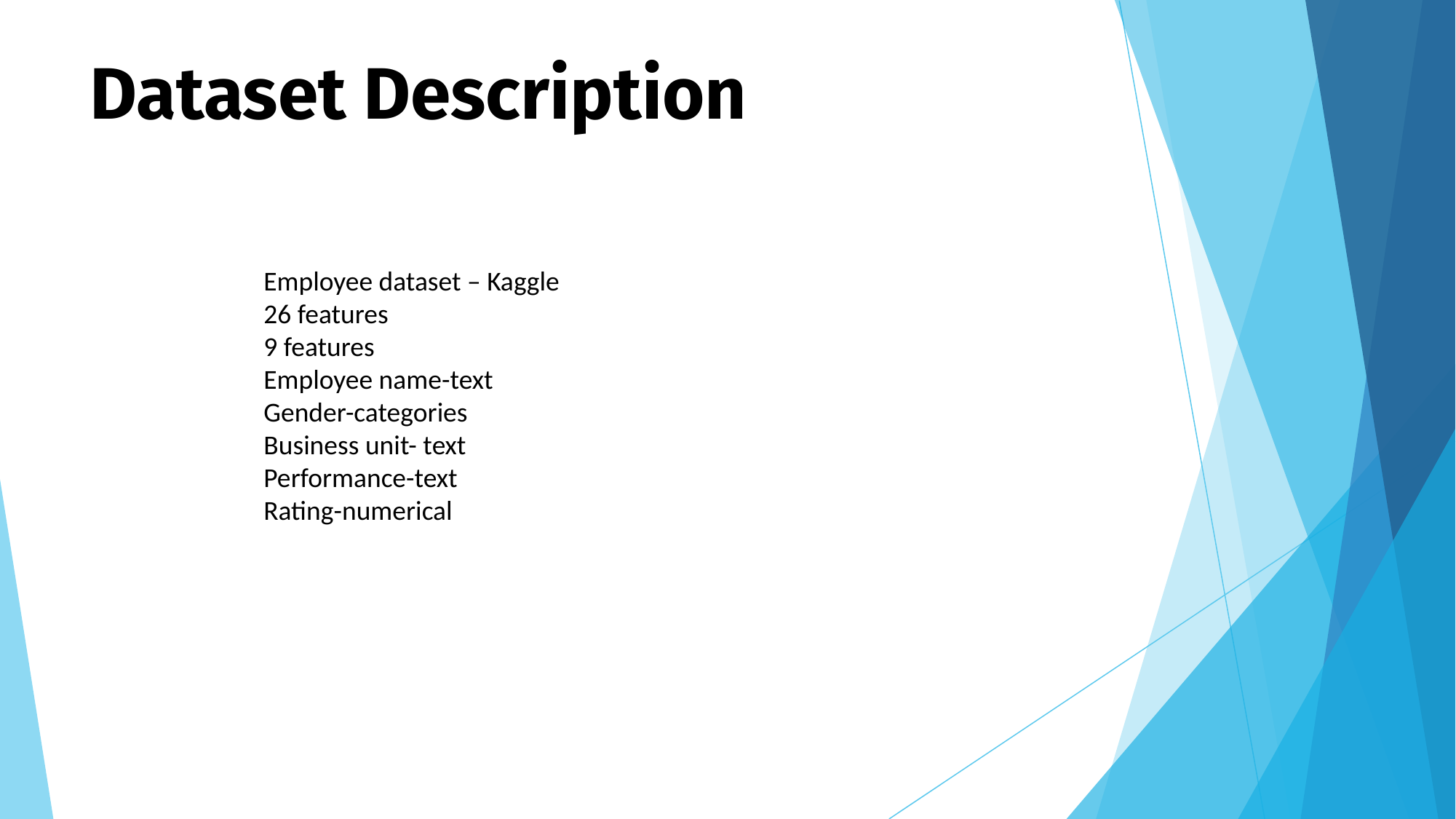

# Dataset Description
Employee dataset – Kaggle
26 features
9 features
Employee name-text
Gender-categories
Business unit- text
Performance-text
Rating-numerical